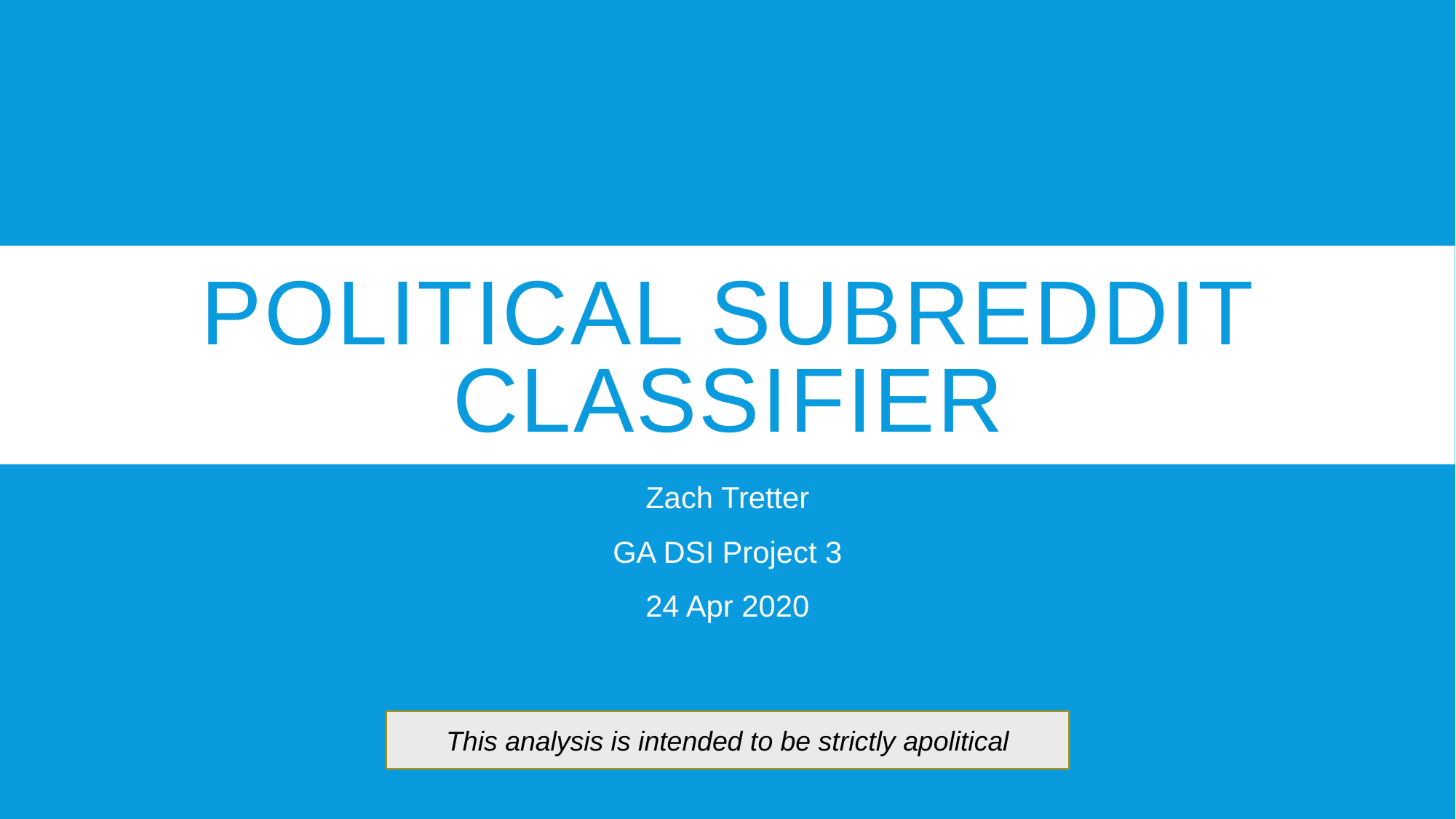

# Political Subreddit Classifier
Zach Tretter
GA DSI Project 3
24 Apr 2020
This analysis is intended to be strictly apolitical